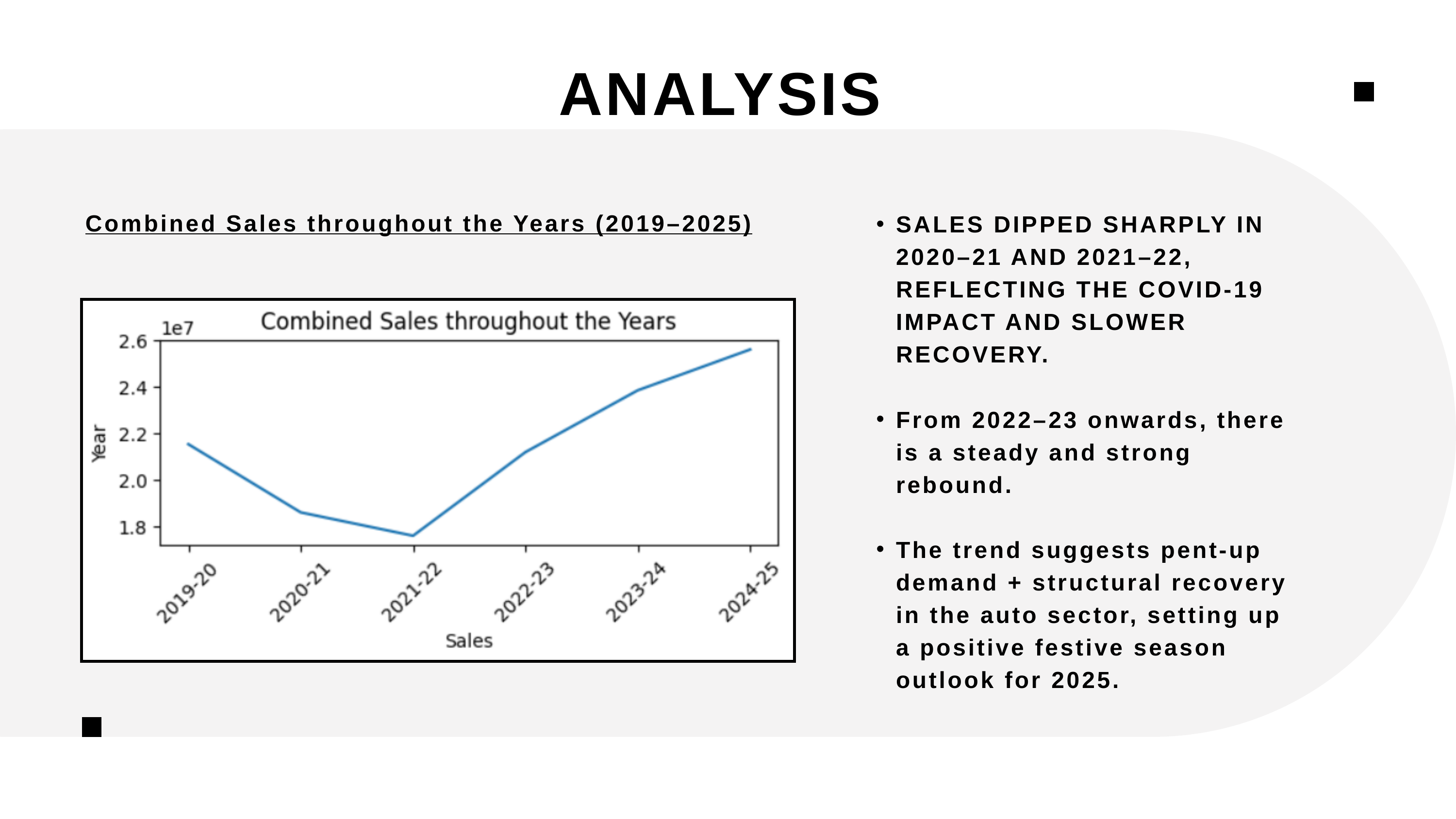

ANALYSIS

Combined Sales throughout the Years (2019–2025)
SALES DIPPED SHARPLY IN 2020–21 AND 2021–22, REFLECTING THE COVID-19 IMPACT AND SLOWER RECOVERY.

From 2022–23 onwards, there is a steady and strong rebound.

The trend suggests pent-up demand + structural recovery in the auto sector, setting up a positive festive season outlook for 2025.